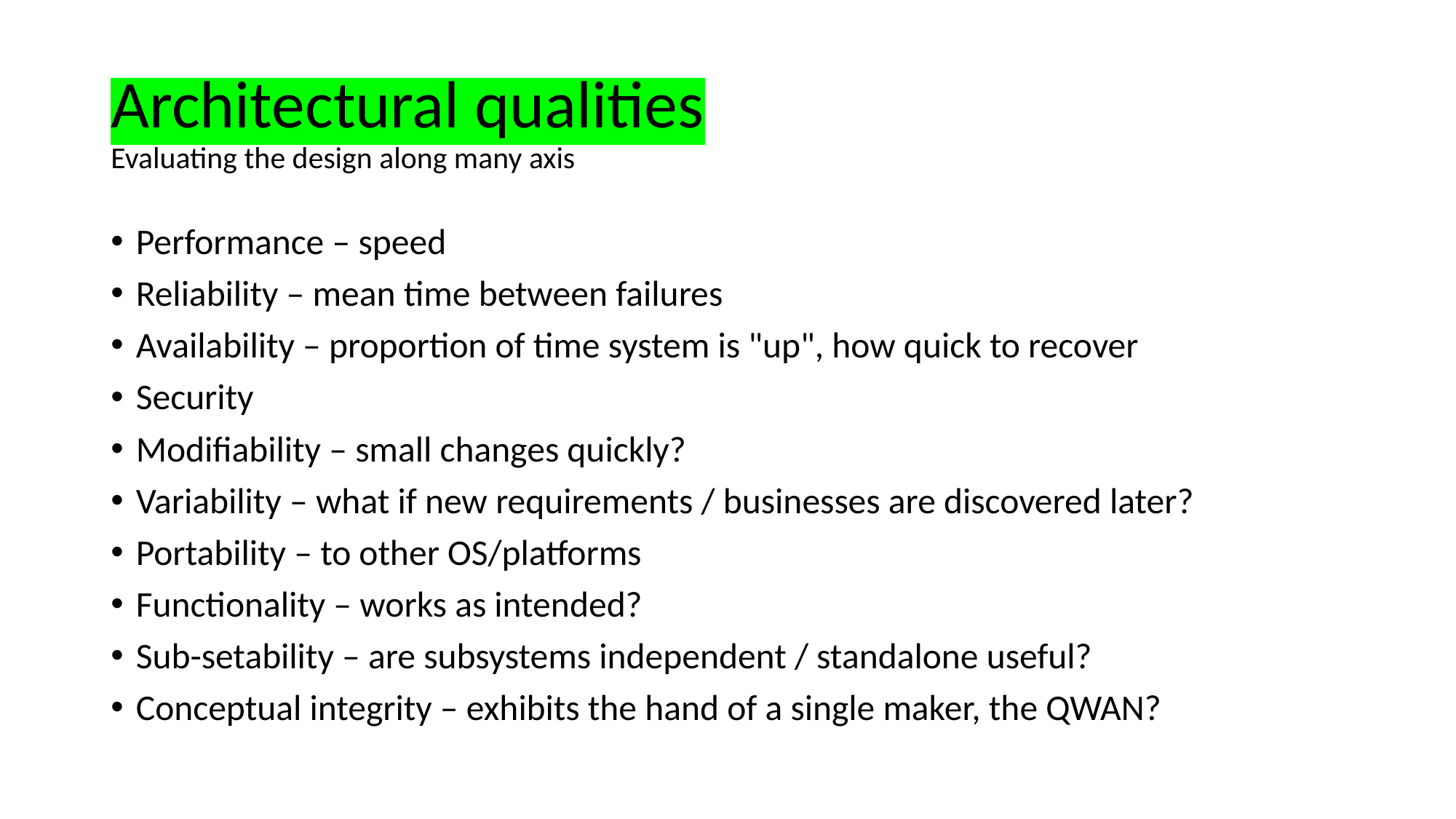

# Architectural qualities Evaluating the design along many axis
Performance – speed
Reliability – mean time between failures
Availability – proportion of time system is "up", how quick to recover
Security
Modifiability – small changes quickly?
Variability – what if new requirements / businesses are discovered later?
Portability – to other OS/platforms
Functionality – works as intended?
Sub-setability – are subsystems independent / standalone useful?
Conceptual integrity – exhibits the hand of a single maker, the QWAN?